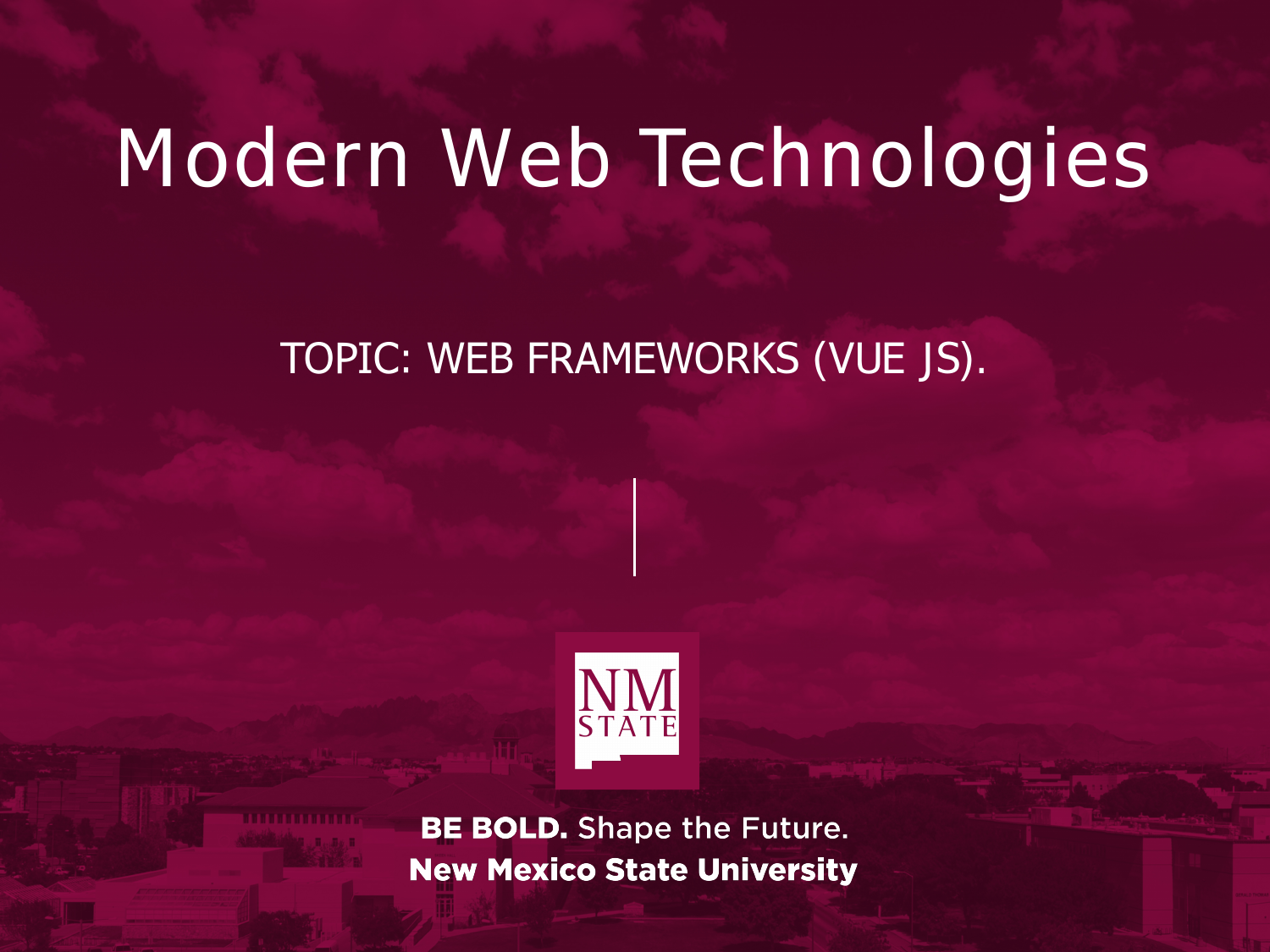

# Modern Web Technologies
Topic: Web Frameworks (Vue js).